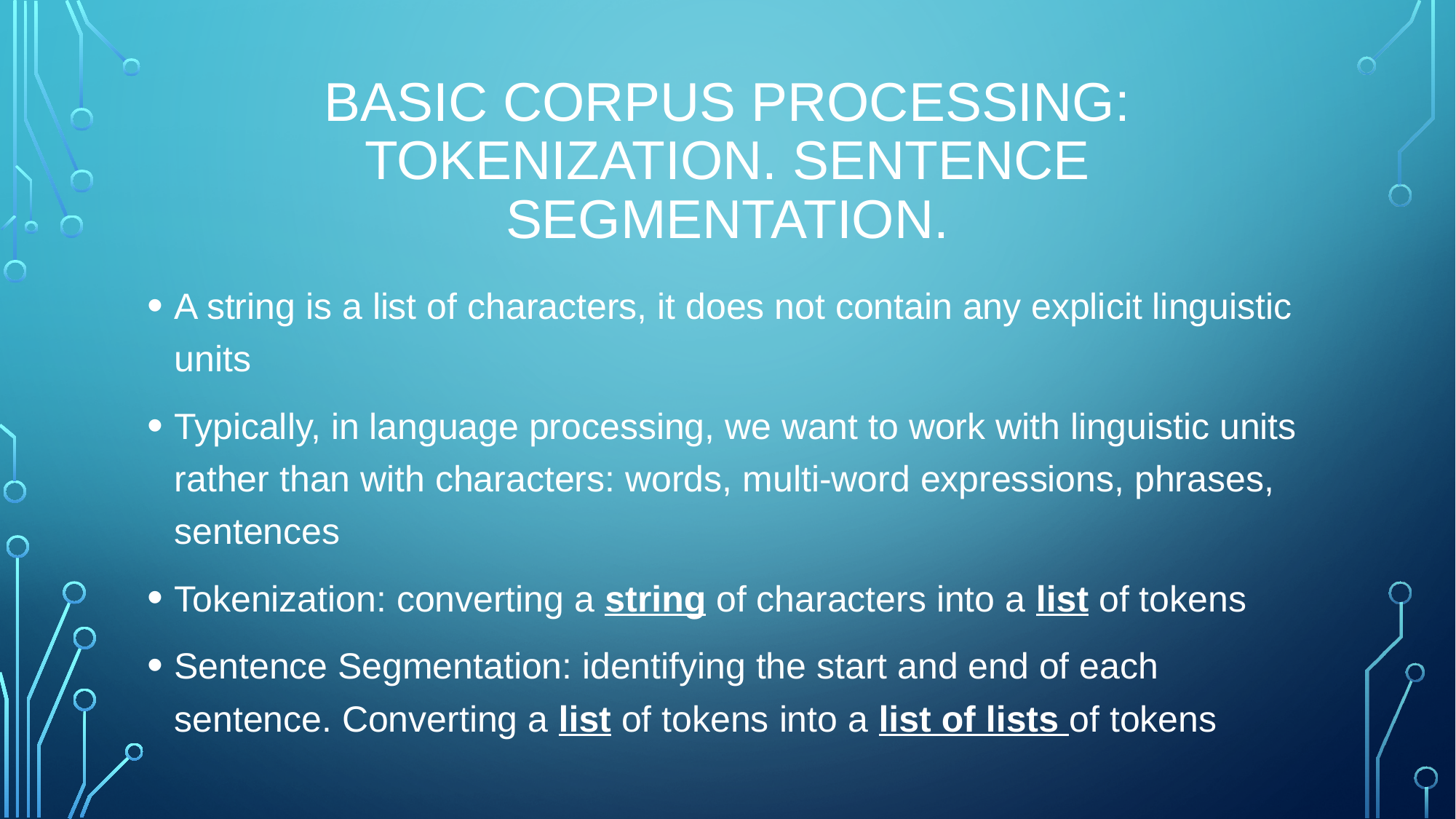

# Basic Corpus Processing: Tokenization. Sentence Segmentation.
A string is a list of characters, it does not contain any explicit linguistic units
Typically, in language processing, we want to work with linguistic units rather than with characters: words, multi-word expressions, phrases, sentences
Tokenization: converting a string of characters into a list of tokens
Sentence Segmentation: identifying the start and end of each sentence. Converting a list of tokens into a list of lists of tokens